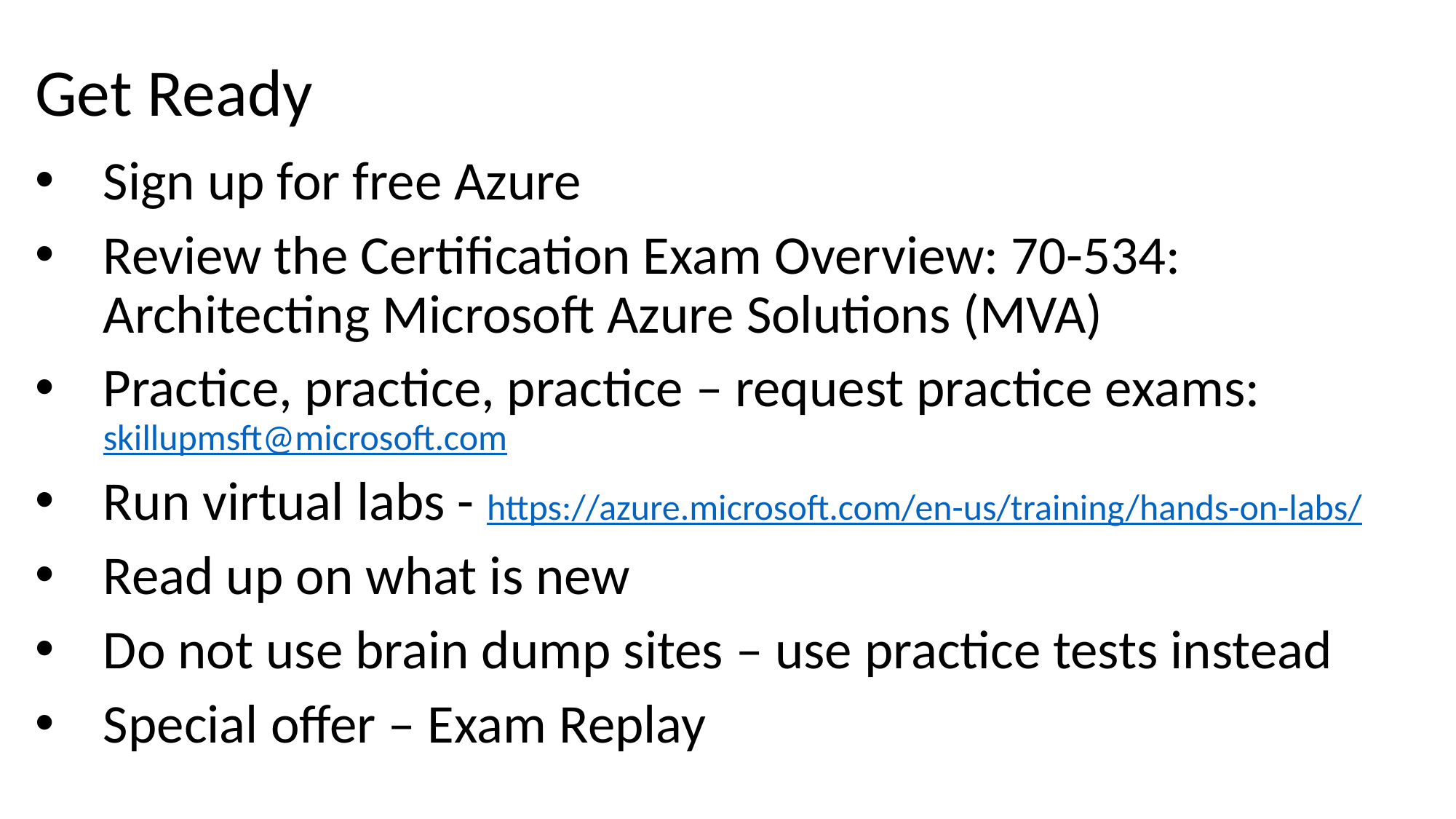

# Get Ready
Sign up for free Azure
Review the Certification Exam Overview: 70-534: Architecting Microsoft Azure Solutions (MVA)
Practice, practice, practice – request practice exams: skillupmsft@microsoft.com
Run virtual labs - https://azure.microsoft.com/en-us/training/hands-on-labs/
Read up on what is new
Do not use brain dump sites – use practice tests instead
Special offer – Exam Replay